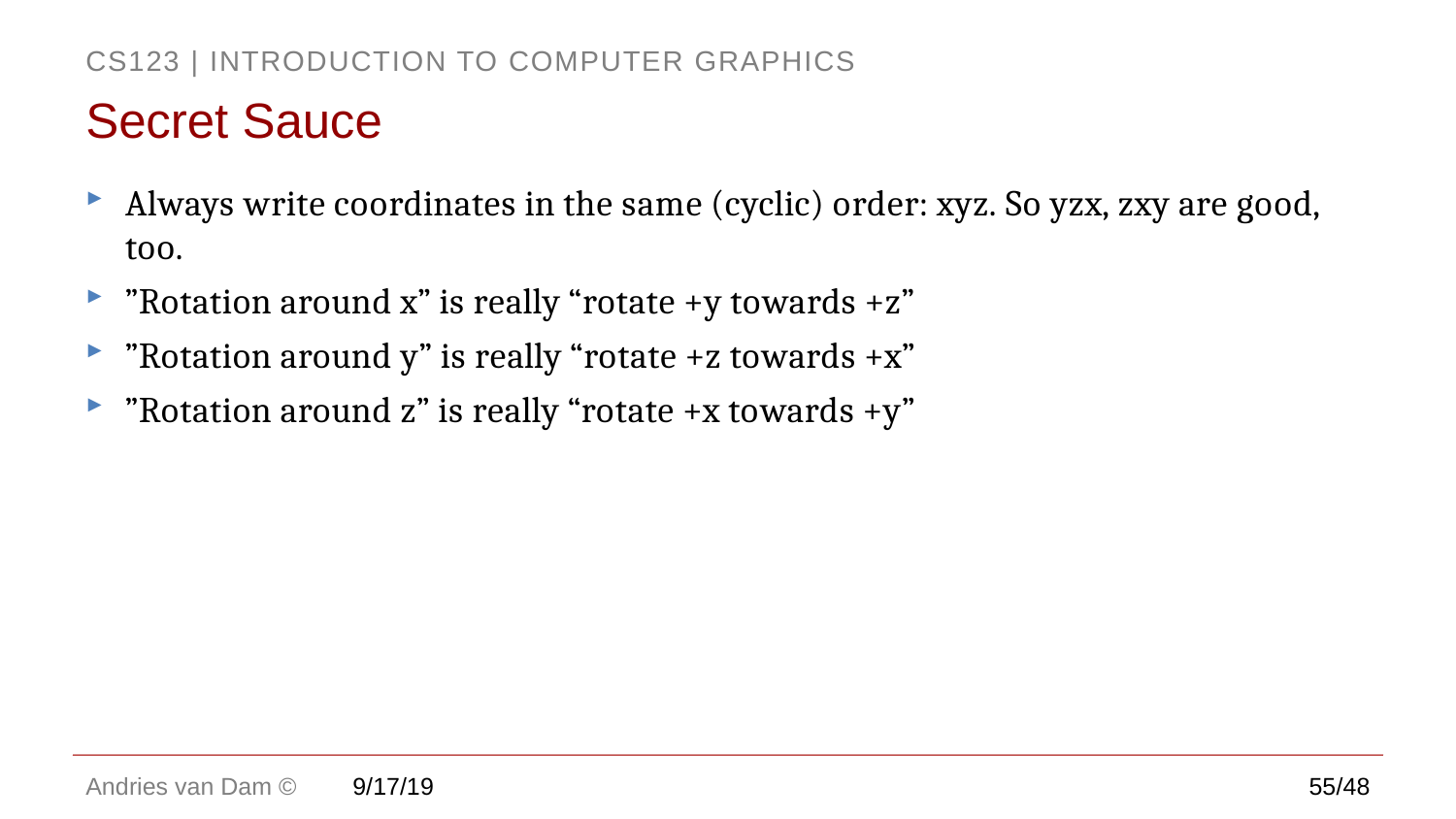

# Secret Sauce
Always write coordinates in the same (cyclic) order: xyz. So yzx, zxy are good, too.
”Rotation around x” is really “rotate +y towards +z”
”Rotation around y” is really “rotate +z towards +x”
”Rotation around z” is really “rotate +x towards +y”
9/17/19
55/48